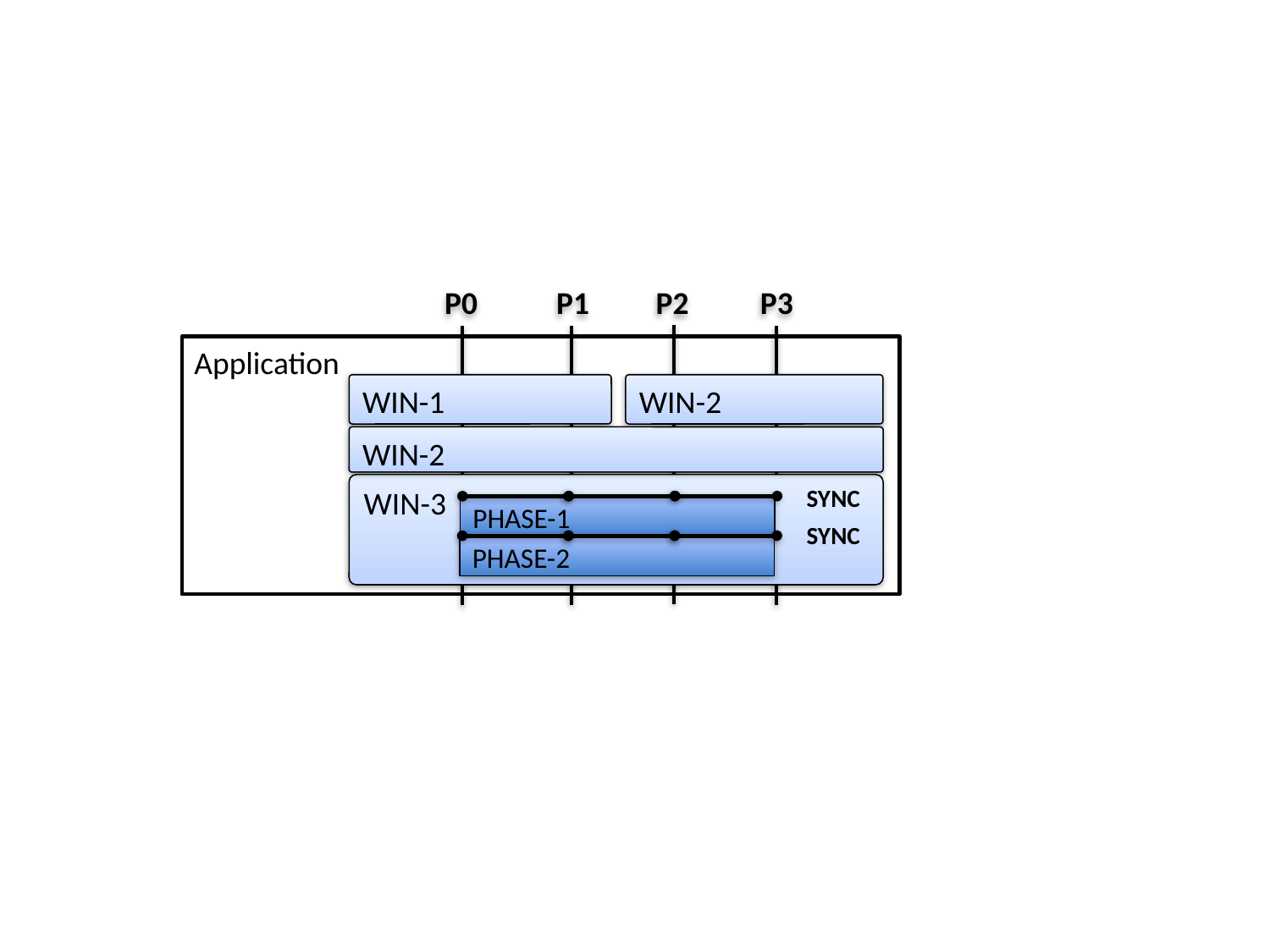

P0
P1
P2
P3
Application
WIN-1

WIN-2
WIN-2

WIN-3
SYNC
PHASE-1
PHASE-2
SYNC